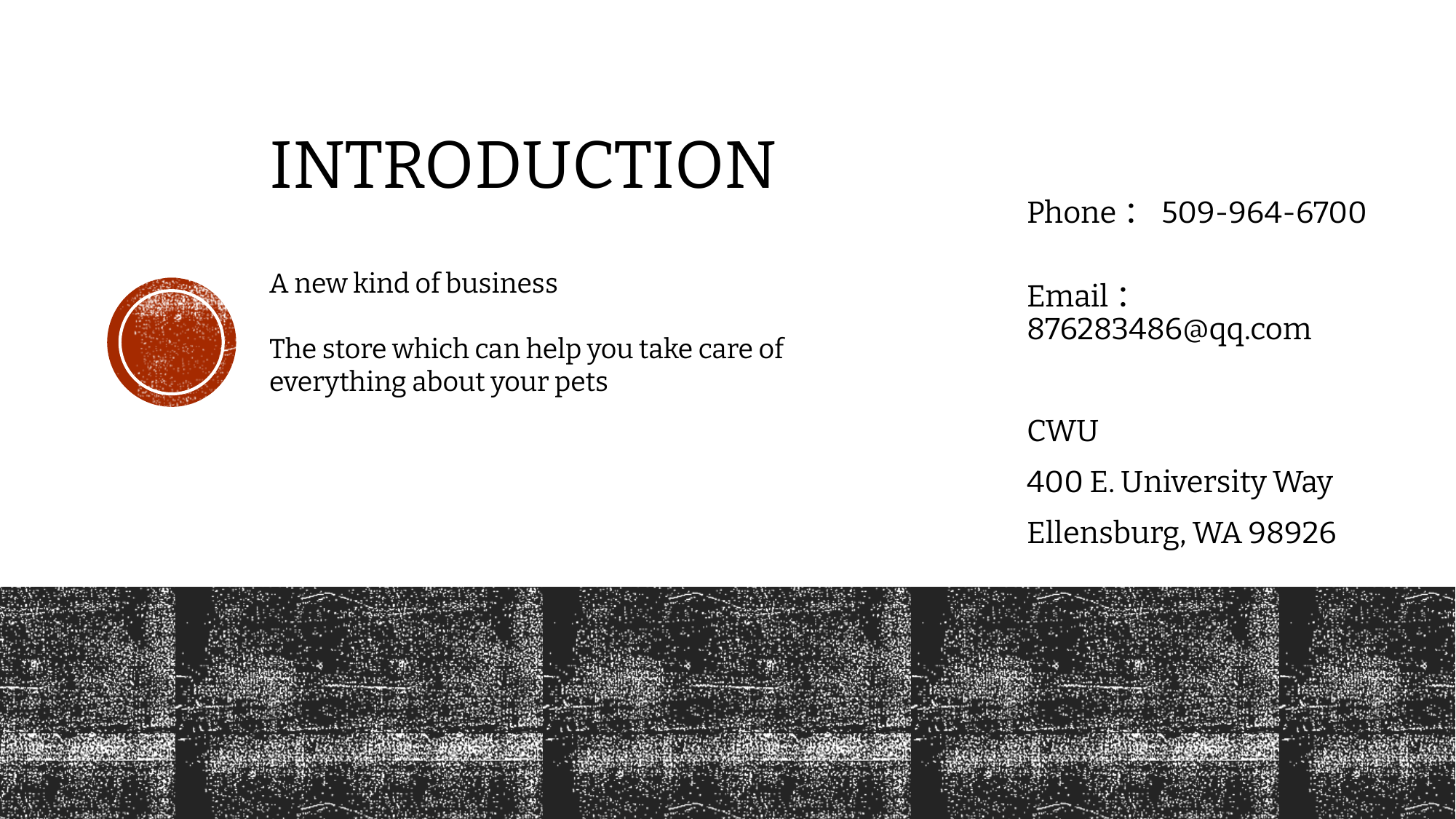

# Introduction
Phone：509-964-6700
Email：876283486@qq.com

CWU
400 E. University Way
Ellensburg, WA 98926

A new kind of business

The store which can help you take care of everything about your pets